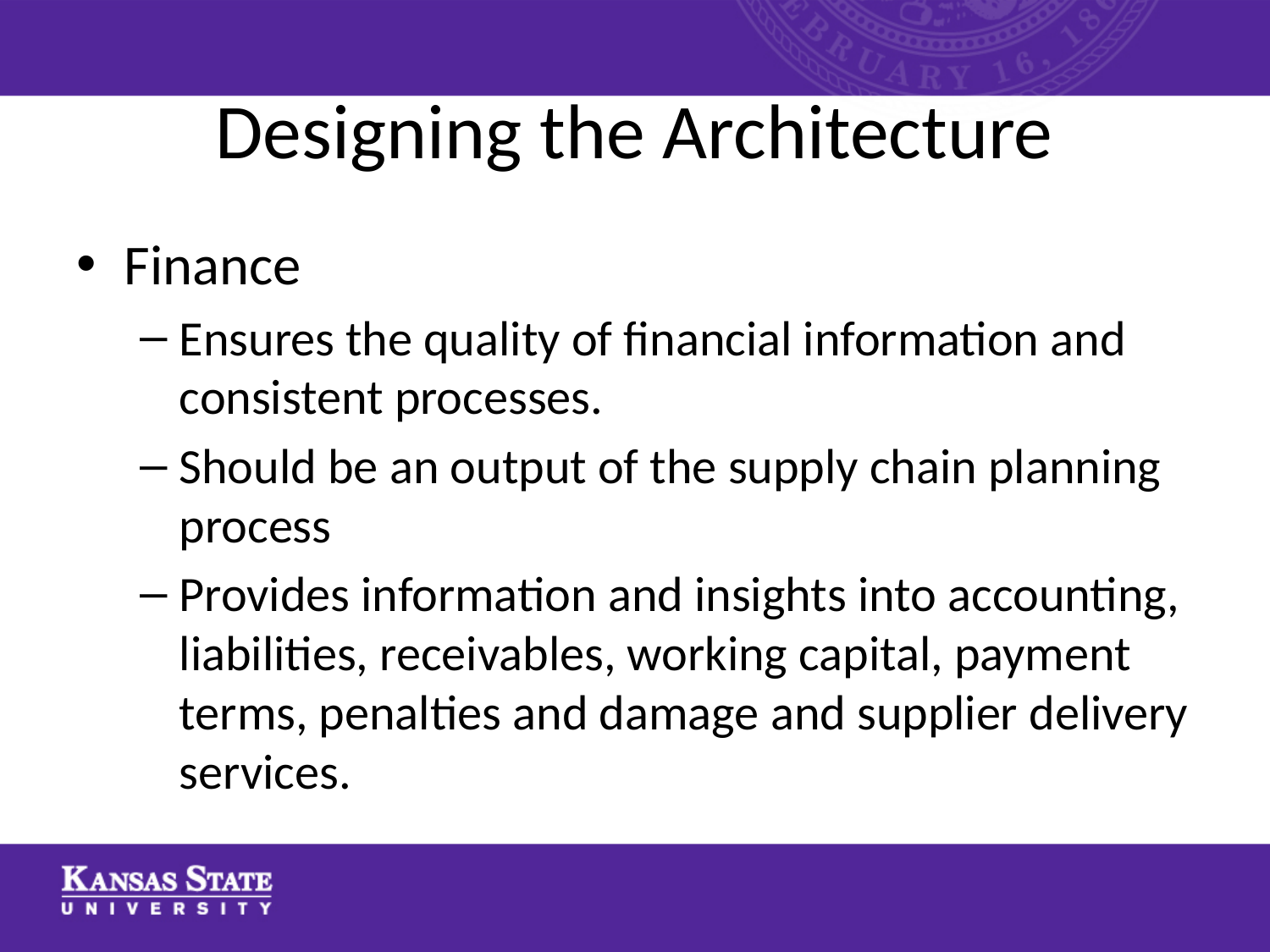

# Designing the Architecture
Finance
Ensures the quality of financial information and consistent processes.
Should be an output of the supply chain planning process
Provides information and insights into accounting, liabilities, receivables, working capital, payment terms, penalties and damage and supplier delivery services.